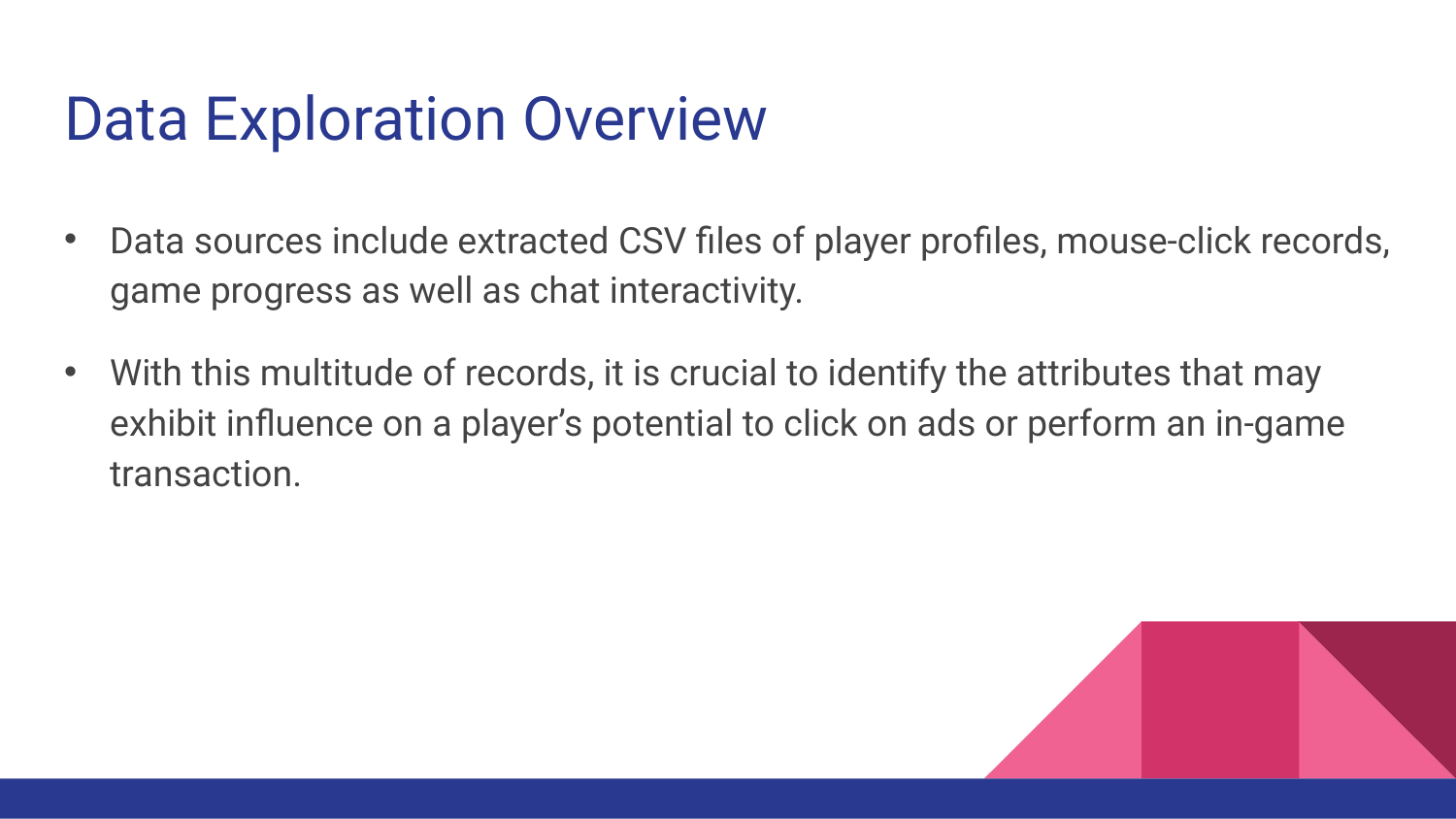

# Data Exploration Overview
Data sources include extracted CSV files of player profiles, mouse-click records, game progress as well as chat interactivity.
With this multitude of records, it is crucial to identify the attributes that may exhibit influence on a player’s potential to click on ads or perform an in-game transaction.